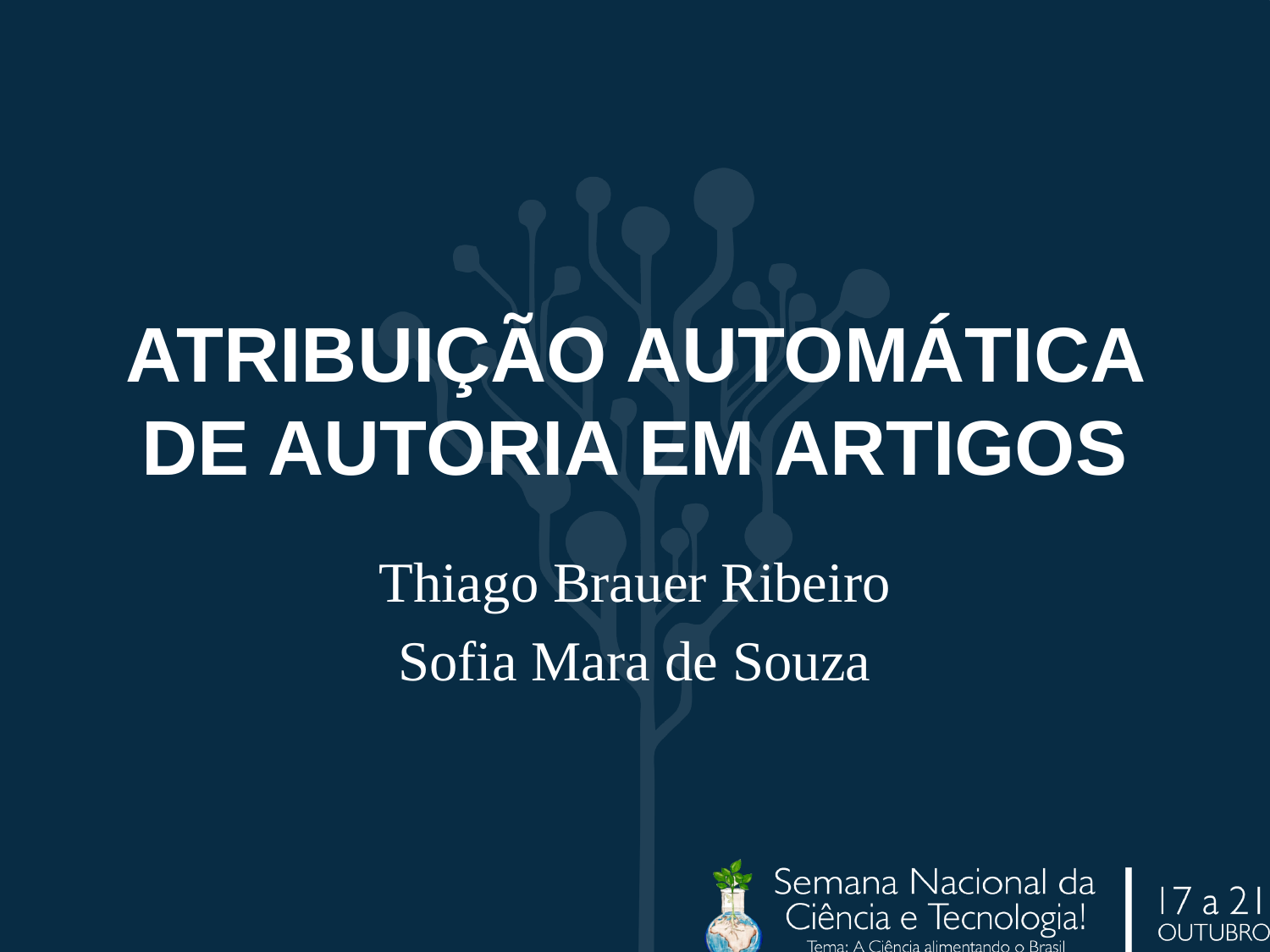

# ATRIBUIÇÃO AUTOMÁTICA DE AUTORIA EM ARTIGOS
Thiago Brauer Ribeiro
Sofia Mara de Souza